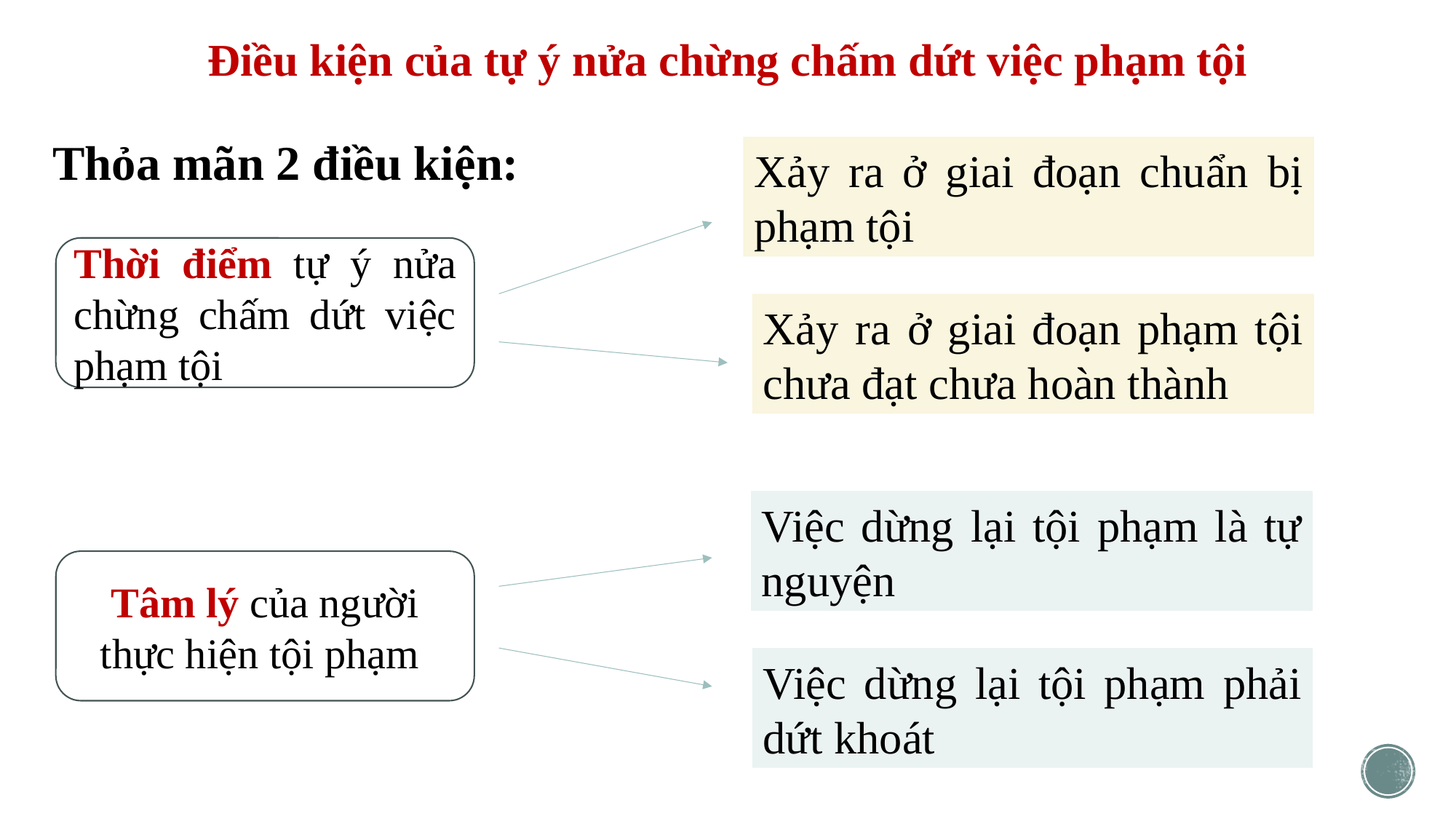

# Điều kiện của tự ý nửa chừng chấm dứt việc phạm tội
Thỏa mãn 2 điều kiện:
Xảy ra ở giai đoạn chuẩn bị phạm tội
Thời điểm tự ý nửa chừng chấm dứt việc phạm tội
Xảy ra ở giai đoạn phạm tội chưa đạt chưa hoàn thành
Việc dừng lại tội phạm là tự nguyện
Tâm lý của người thực hiện tội phạm
Việc dừng lại tội phạm phải dứt khoát